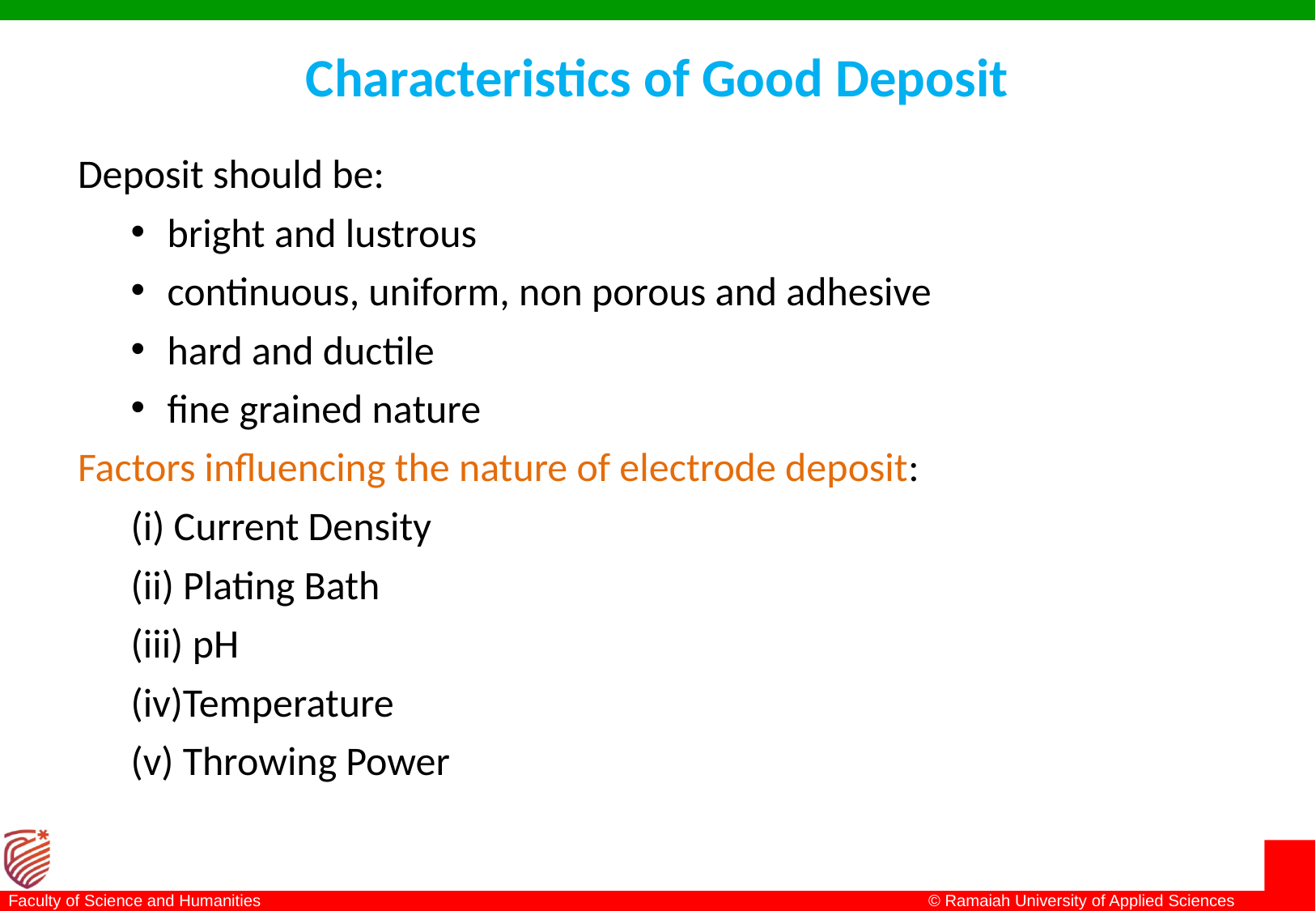

# Characteristics of Good Deposit
Deposit should be:
bright and lustrous
continuous, uniform, non porous and adhesive
hard and ductile
fine grained nature
Factors influencing the nature of electrode deposit:
(i) Current Density
(ii) Plating Bath
(iii) pH
(iv)Temperature
(v) Throwing Power